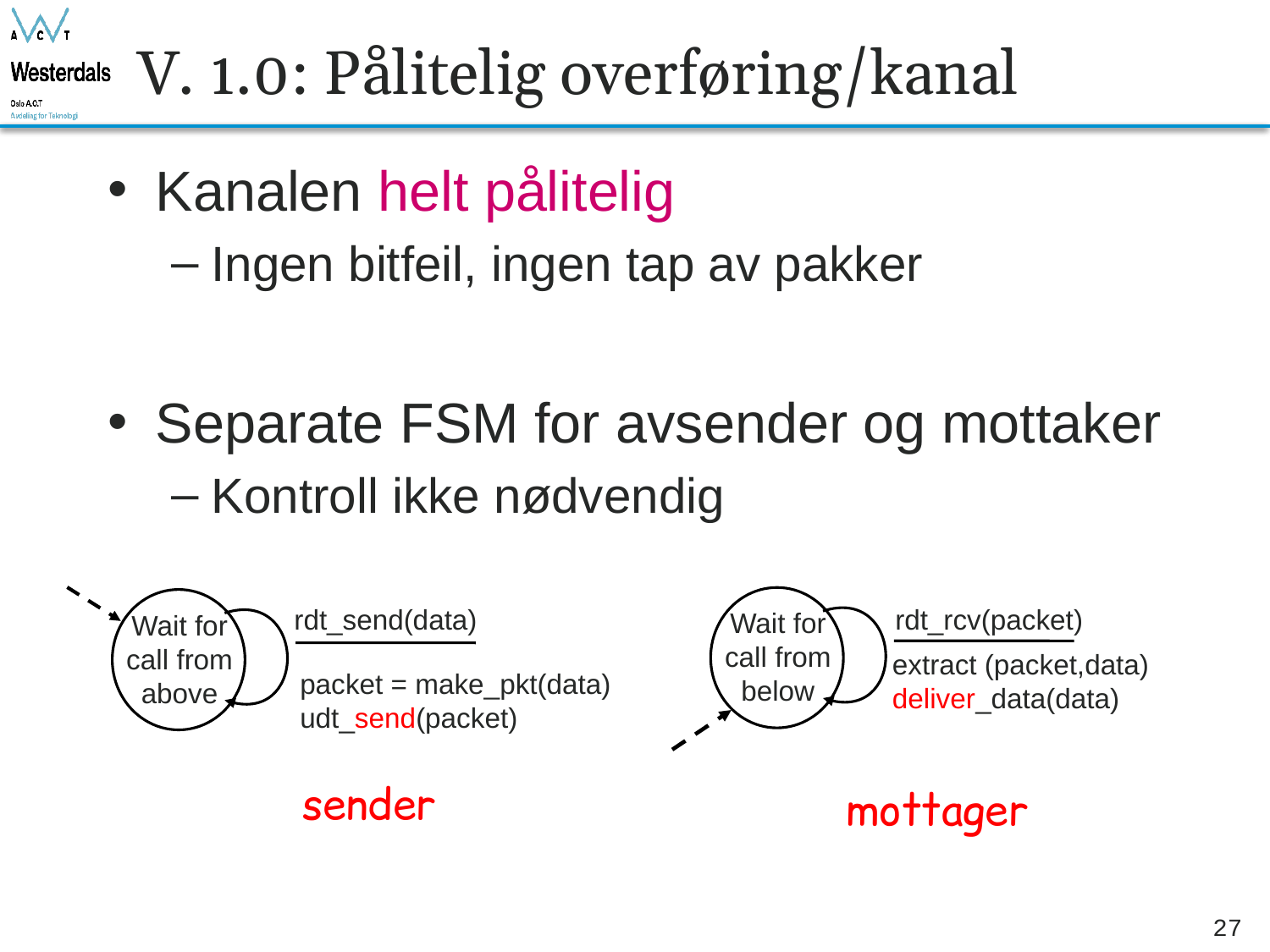

# V. 1.0: Pålitelig overføring/kanal
Kanalen helt pålitelig
Ingen bitfeil, ingen tap av pakker

Separate FSM for avsender og mottaker
Kontroll ikke nødvendig

Wait for call from above

rdt_send(data)
rdt_rcv(packet)
Wait for call from below
extract (packet,data)
deliver_data(data)

packet = make_pkt(data)
udt_send(packet)

sender
mottager
27